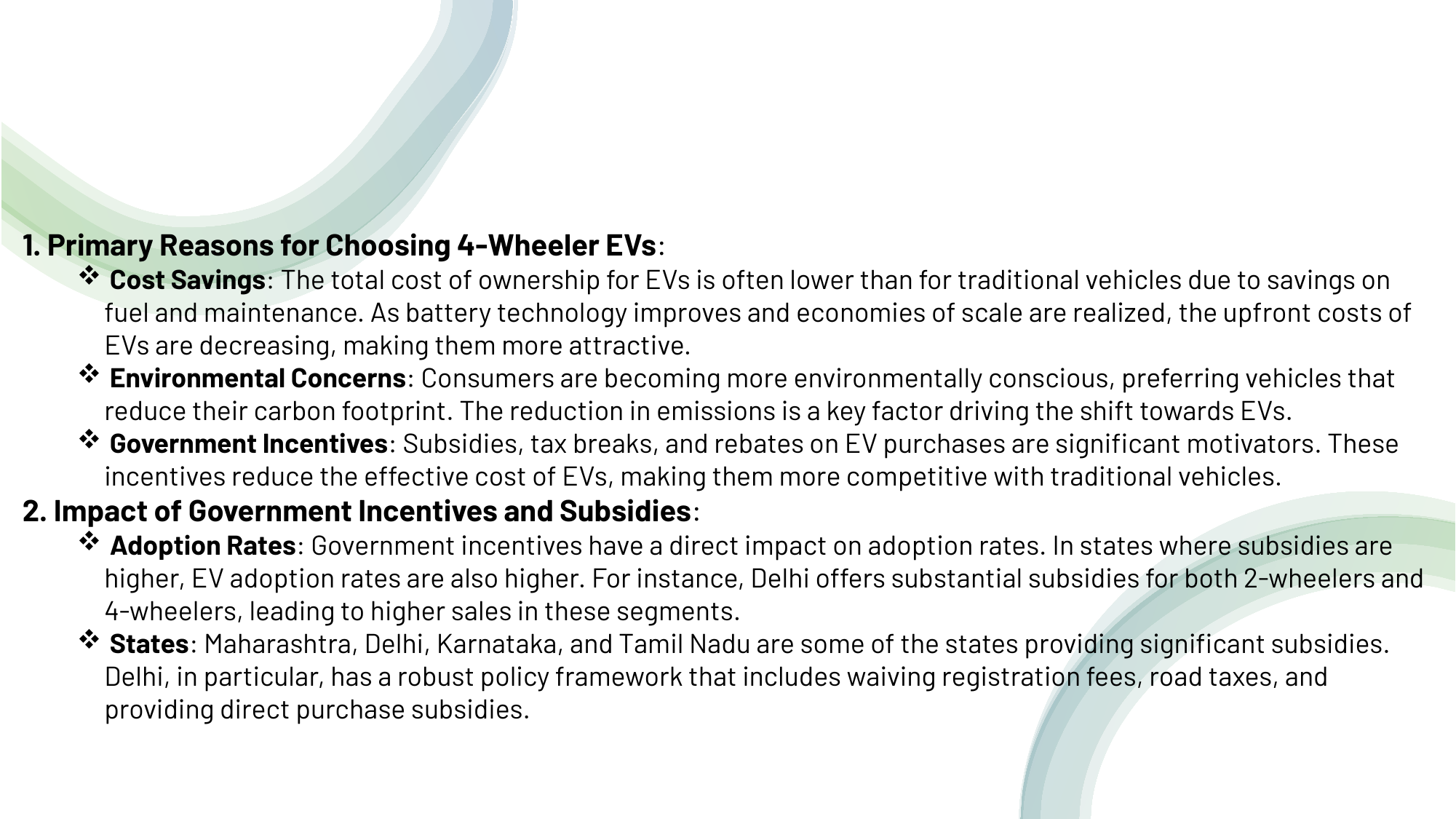

1. Primary Reasons for Choosing 4-Wheeler EVs:
 Cost Savings: The total cost of ownership for EVs is often lower than for traditional vehicles due to savings on fuel and maintenance. As battery technology improves and economies of scale are realized, the upfront costs of EVs are decreasing, making them more attractive.
 Environmental Concerns: Consumers are becoming more environmentally conscious, preferring vehicles that reduce their carbon footprint. The reduction in emissions is a key factor driving the shift towards EVs.
 Government Incentives: Subsidies, tax breaks, and rebates on EV purchases are significant motivators. These incentives reduce the effective cost of EVs, making them more competitive with traditional vehicles.
2. Impact of Government Incentives and Subsidies:
 Adoption Rates: Government incentives have a direct impact on adoption rates. In states where subsidies are higher, EV adoption rates are also higher. For instance, Delhi offers substantial subsidies for both 2-wheelers and 4-wheelers, leading to higher sales in these segments.
 States: Maharashtra, Delhi, Karnataka, and Tamil Nadu are some of the states providing significant subsidies. Delhi, in particular, has a robust policy framework that includes waiving registration fees, road taxes, and
     providing direct purchase subsidies.